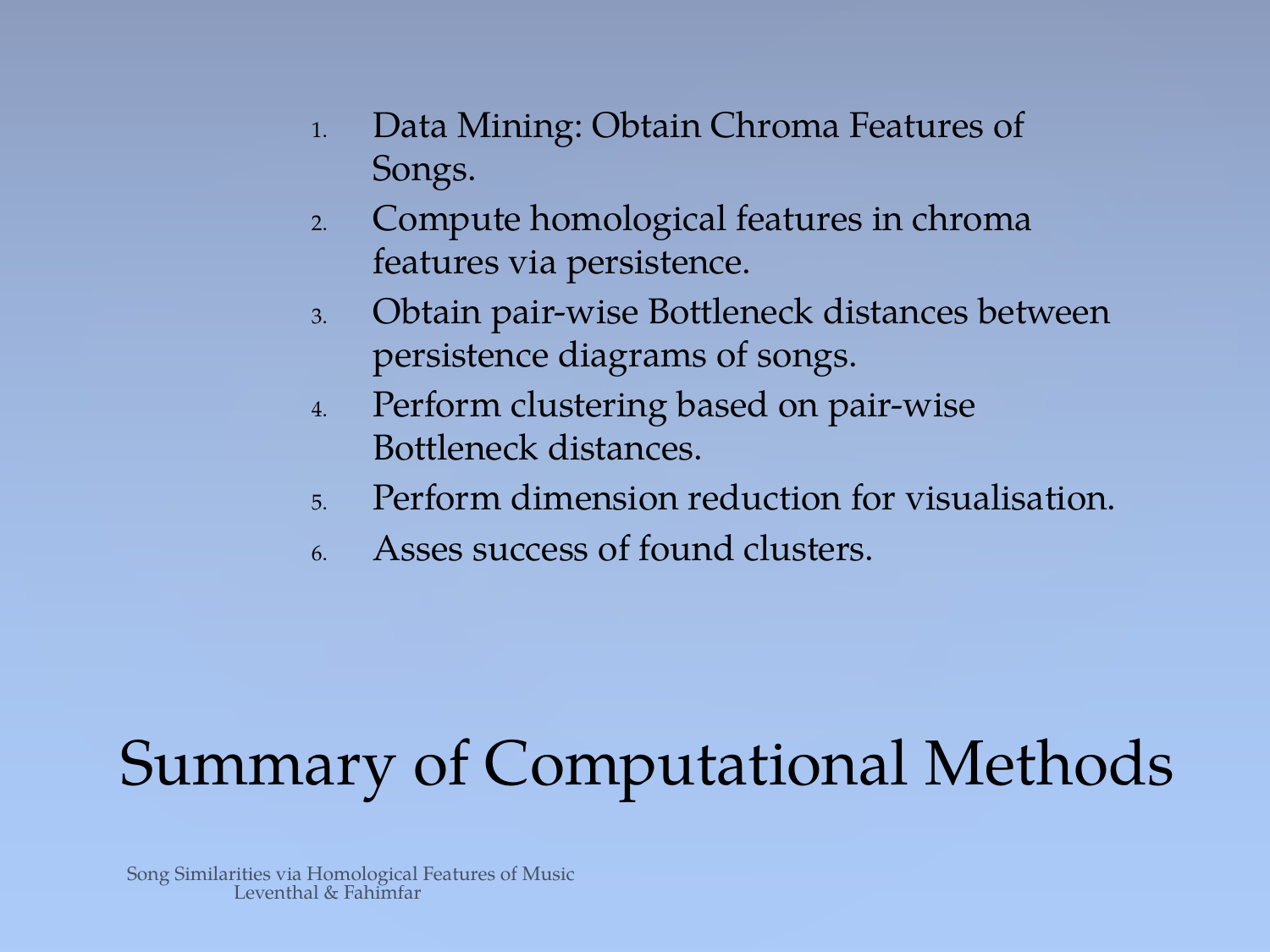

Data Mining: Obtain Chroma Features of Songs.
Compute homological features in chroma features via persistence.
Obtain pair-wise Bottleneck distances between persistence diagrams of songs.
Perform clustering based on pair-wise Bottleneck distances.
Perform dimension reduction for visualisation.
Asses success of found clusters.

# Summary of Computational Methods
Song Similarities via Homological Features of Music                                                       Leventhal & Fahimfar